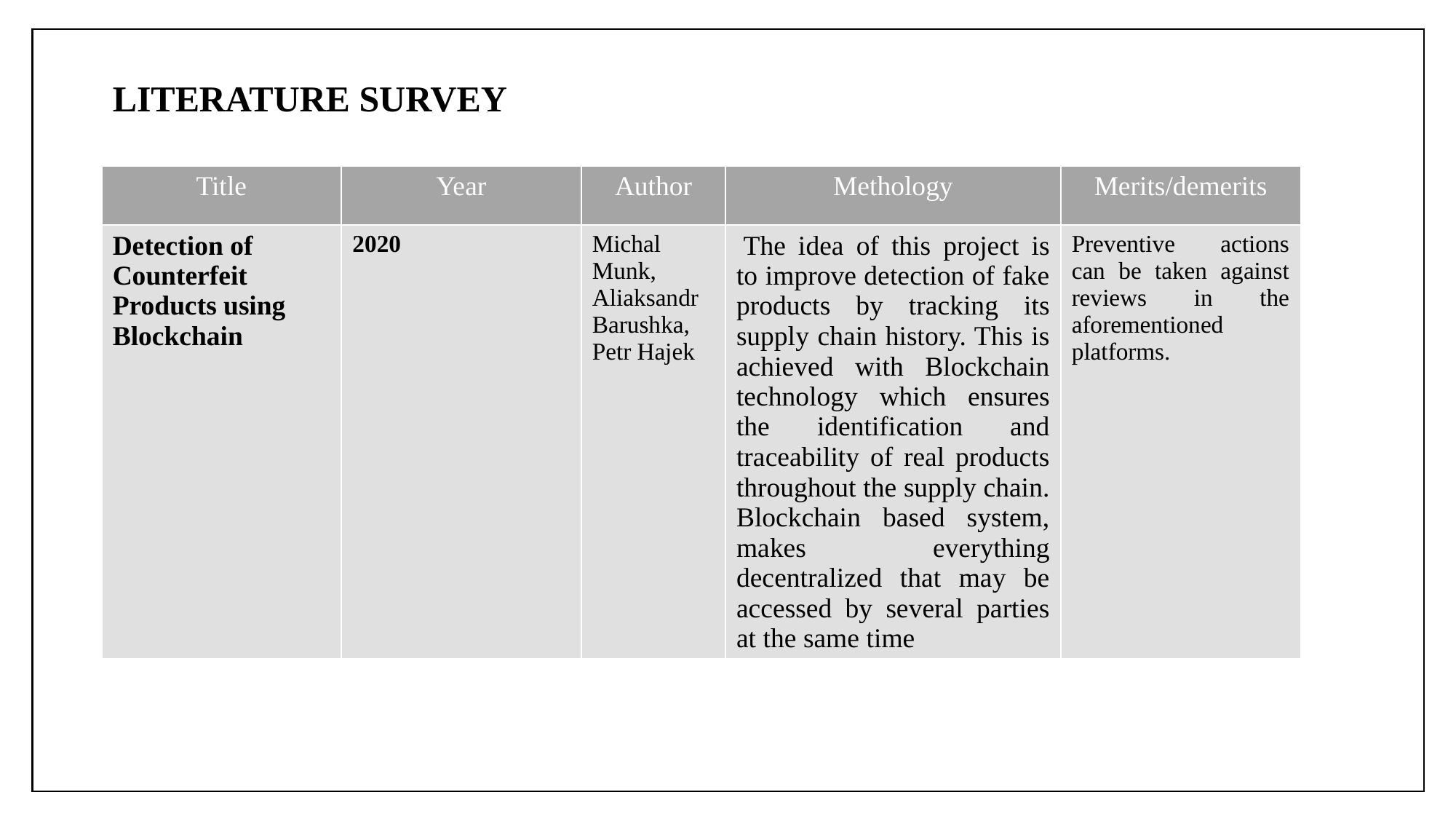

# LITERATURE SURVEY

| Title | Year | Author | Methology | Merits/demerits |
| --- | --- | --- | --- | --- |
| Detection of Counterfeit Products using Blockchain | 2020 | Michal Munk, Aliaksandr Barushka, Petr Hajek | The idea of this project is to improve detection of fake products by tracking its supply chain history. This is achieved with Blockchain technology which ensures the identification and traceability of real products throughout the supply chain. Blockchain based system, makes everything decentralized that may be accessed by several parties at the same time | Preventive actions can be taken against reviews in the aforementioned platforms. |